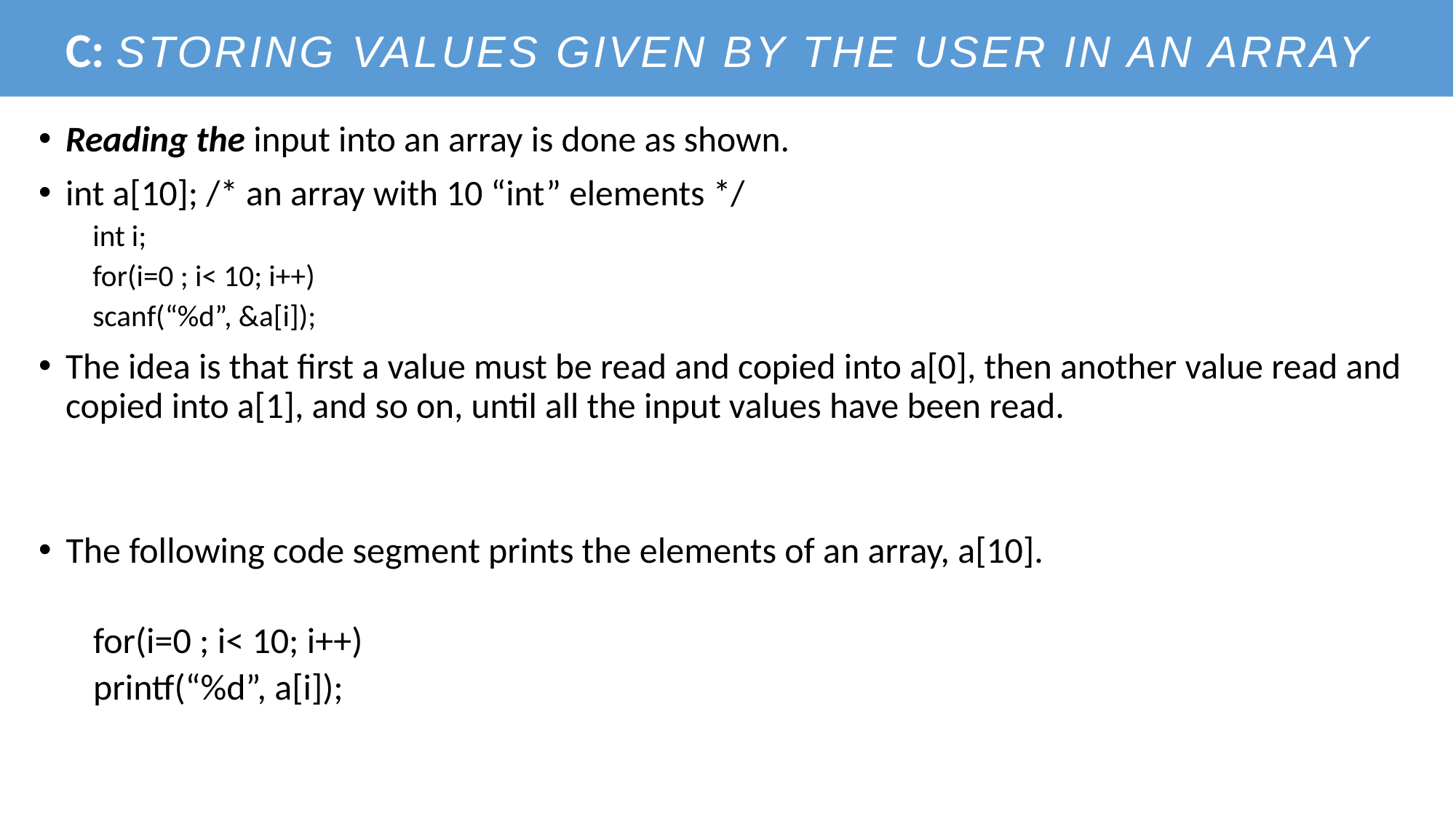

C: Storing values given by the user in an array
Reading the input into an array is done as shown.
int a[10]; /* an array with 10 “int” elements */
int i;
for(i=0 ; i< 10; i++)
scanf(“%d”, &a[i]);
The idea is that first a value must be read and copied into a[0], then another value read and copied into a[1], and so on, until all the input values have been read.
The following code segment prints the elements of an array, a[10].
for(i=0 ; i< 10; i++)
printf(“%d”, a[i]);